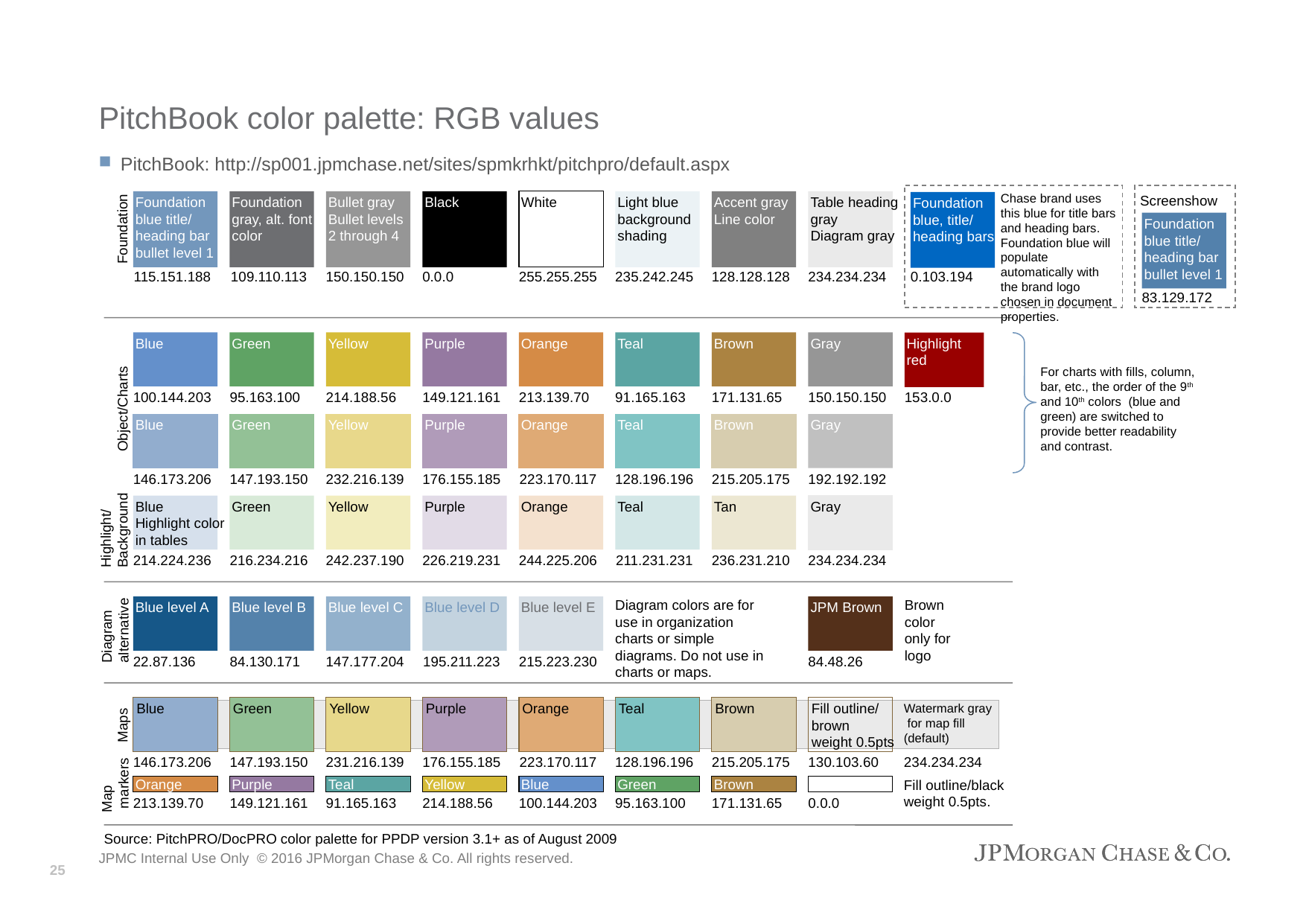

# PitchBook color palette: RGB values
PitchBook: http://sp001.jpmchase.net/sites/spmkrhkt/pitchpro/default.aspx
Chase brand uses this blue for title bars and heading bars.  Foundation blue will populate automatically with the brand logo chosen in document properties.

Screenshow
Foundation
gray, alt. font
color
Bullet gray
Bullet levels
2 through 4
Black
White
Light blue
background
shading
Accent gray
Line color
Table heading
gray
Diagram gray
Foundation
blue title/
heading bar
bullet level 1
115.151.188
Foundation
blue, title/
heading bars
Foundation
blue title/
heading bar
bullet level 1
Foundation
109.110.113
150.150.150
0.0.0
255.255.255
235.242.245
128.128.128
234.234.234
0.103.194
83.129.172

Blue
100.144.203
Green
95.163.100
Yellow
214.188.56
Purple
149.121.161
Orange

213.139.70
Teal
91.165.163
Brown
171.131.65
Gray
150.150.150
Highlight
red
153.0.0

For charts with fills, column, bar, etc., the order of the 9th  and 10th colors  (blue and green) are switched to provide better readability and contrast.
Object/Charts
Blue
146.173.206
Green
147.193.150
Yellow
232.216.139
Purple
176.155.185
Orange

223.170.117
Teal
128.196.196
Brown
215.205.175
Gray
192.192.192

Green
Yellow
Purple
Orange
Teal
Tan
Gray
Blue
Highlight color
in tables
214.224.236
Highlight/
Background
216.234.216
242.237.190
226.219.231
244.225.206
211.231.231
236.231.210
234.234.234

Blue level A
Blue level B
Blue level C
Blue level D
Blue level E

JPM Brown
Diagram colors are for use in organization charts or simple diagrams. Do not use in charts or maps.
Brown color only for logo
Diagram
alternative
22.87.136
84.130.171
147.177.204
195.211.223
215.223.230
84.48.26

Blue
146.173.206
Green
147.193.150
Yellow
231.216.139
Purple
176.155.185
Orange
223.170.117
Teal
128.196.196
Brown
Fill outline/
brown
weight 0.5pts

Watermark gray
 for map fill
(default)

Maps
215.205.175
130.103.60
234.234.234
Map
 markers
Orange
213.139.70
Purple
149.121.161
Teal
91.165.163
Yellow
214.188.56
Blue
100.144.203
Green
95.163.100
Brown
171.131.65

0.0.0
Fill outline/black
weight 0.5pts.

Source: PitchPRO/DocPRO color palette for PPDP version 3.1+ as of August 2009
25